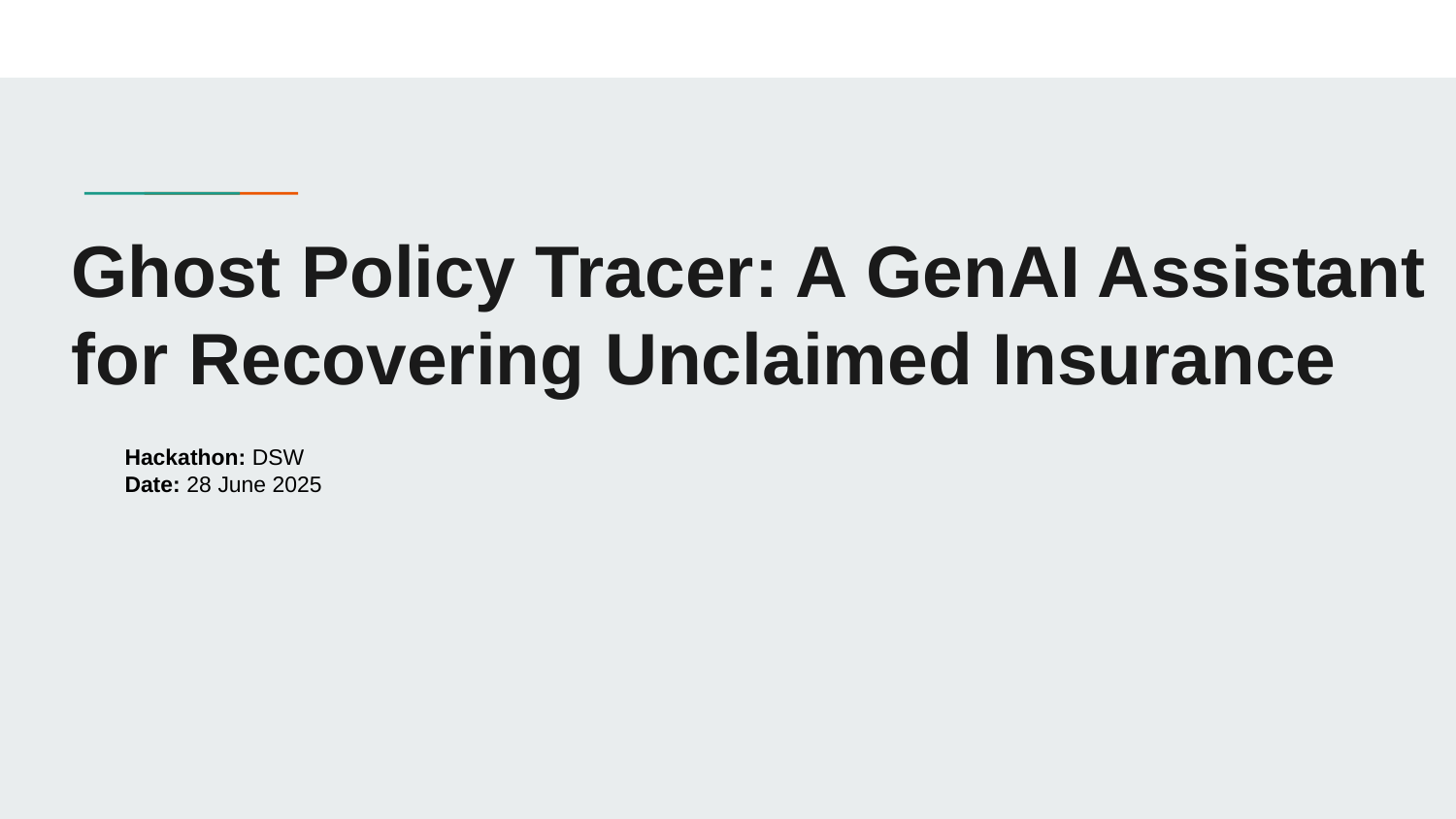

# Ghost Policy Tracer: A GenAI Assistant for Recovering Unclaimed Insurance
Hackathon: DSW
Date: 28 June 2025